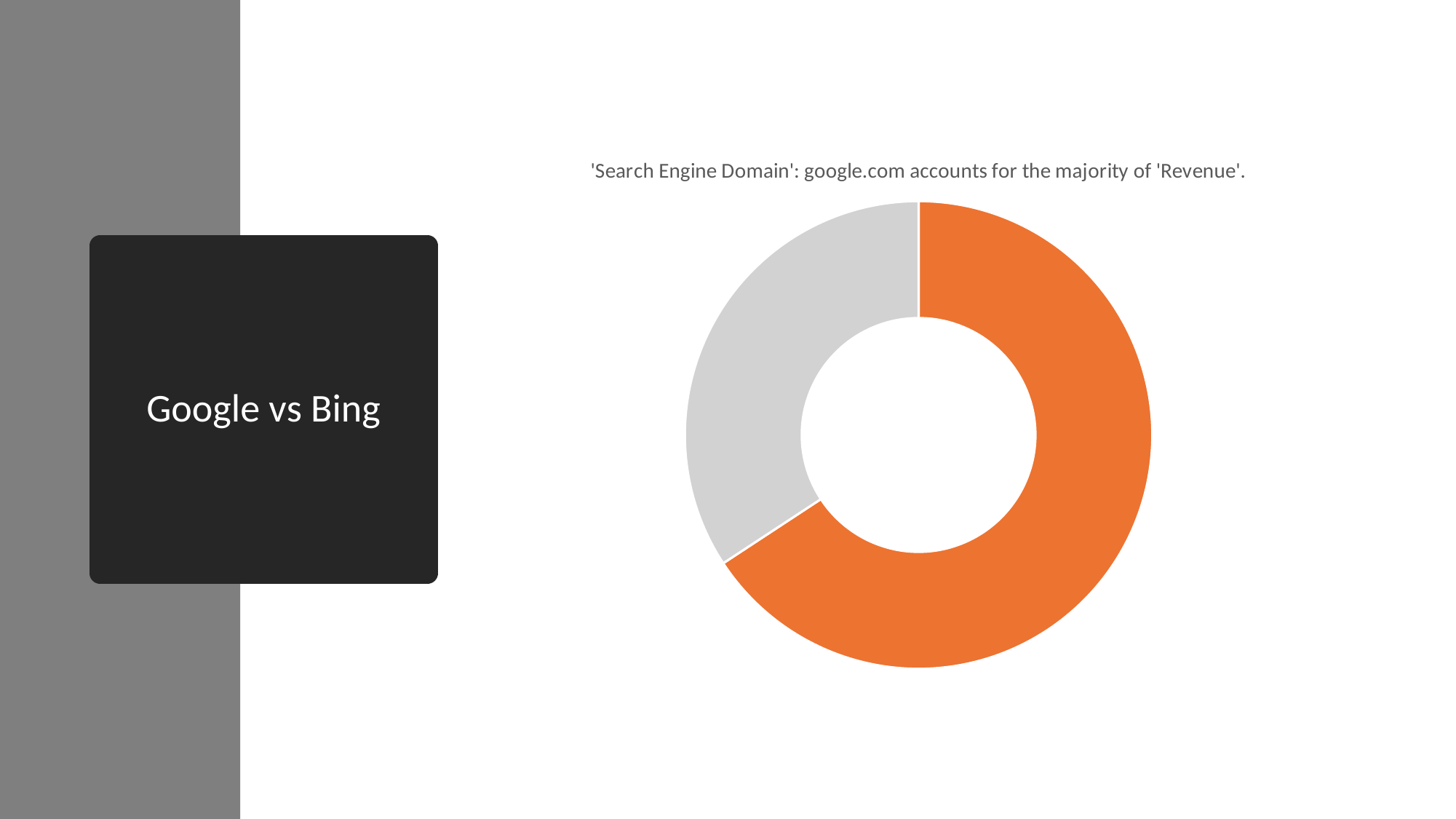

### Chart: 'Search Engine Domain': google.com accounts for the majority of 'Revenue'.

| Category | Total |
|---|---|
| google.com | 480.0 |
| bing.com | 250.0 |
| yahoo.com | 0.0 |
# Google vs Bing